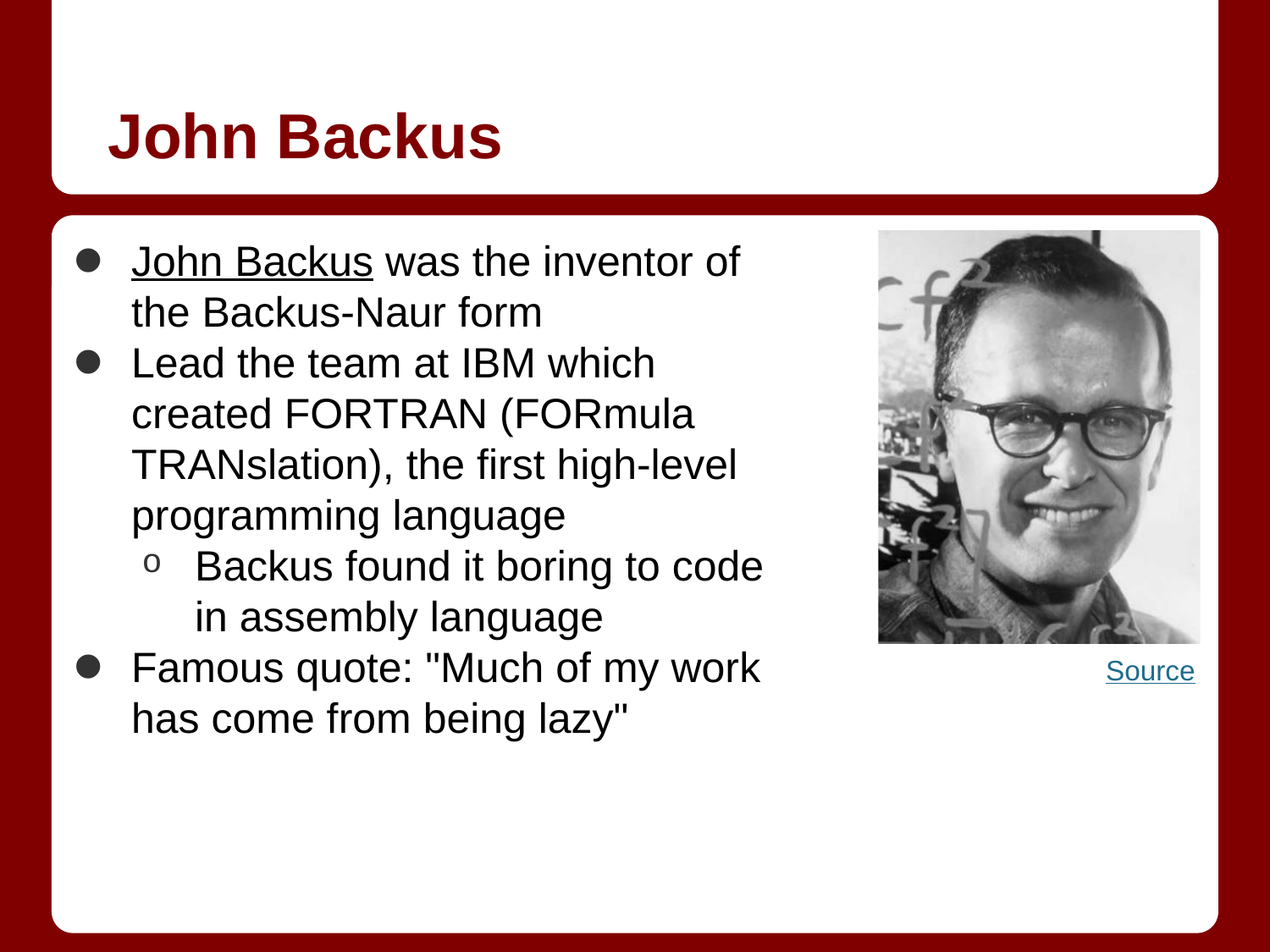

# John Backus
John Backus was the inventor of the Backus-Naur form
Lead the team at IBM which created FORTRAN (FORmula TRANslation), the first high-level programming language
Backus found it boring to code in assembly language
Famous quote: "Much of my work has come from being lazy"

Source